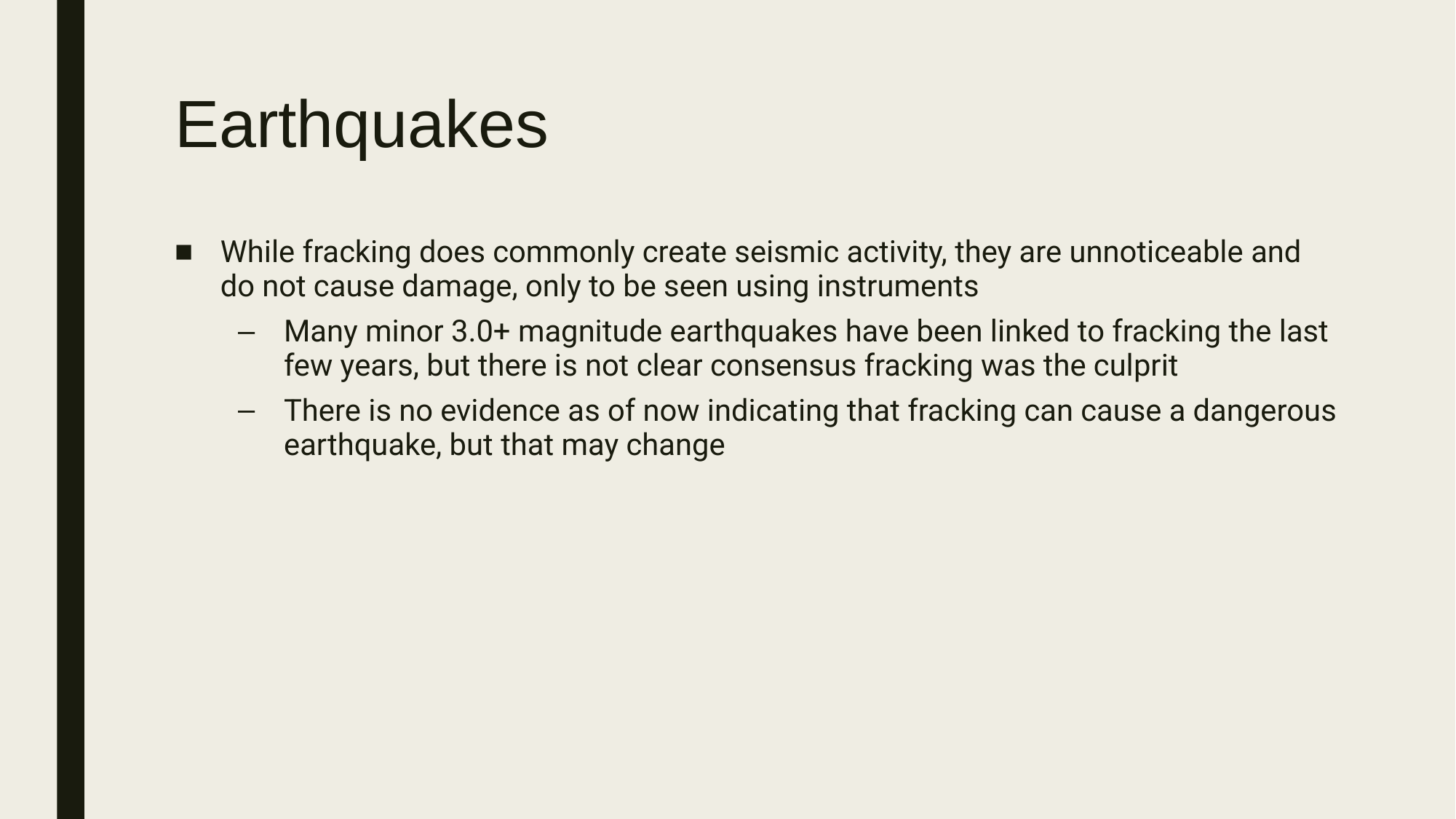

# Earthquakes
While fracking does commonly create seismic activity, they are unnoticeable and do not cause damage, only to be seen using instruments
Many minor 3.0+ magnitude earthquakes have been linked to fracking the last few years, but there is not clear consensus fracking was the culprit
There is no evidence as of now indicating that fracking can cause a dangerous earthquake, but that may change